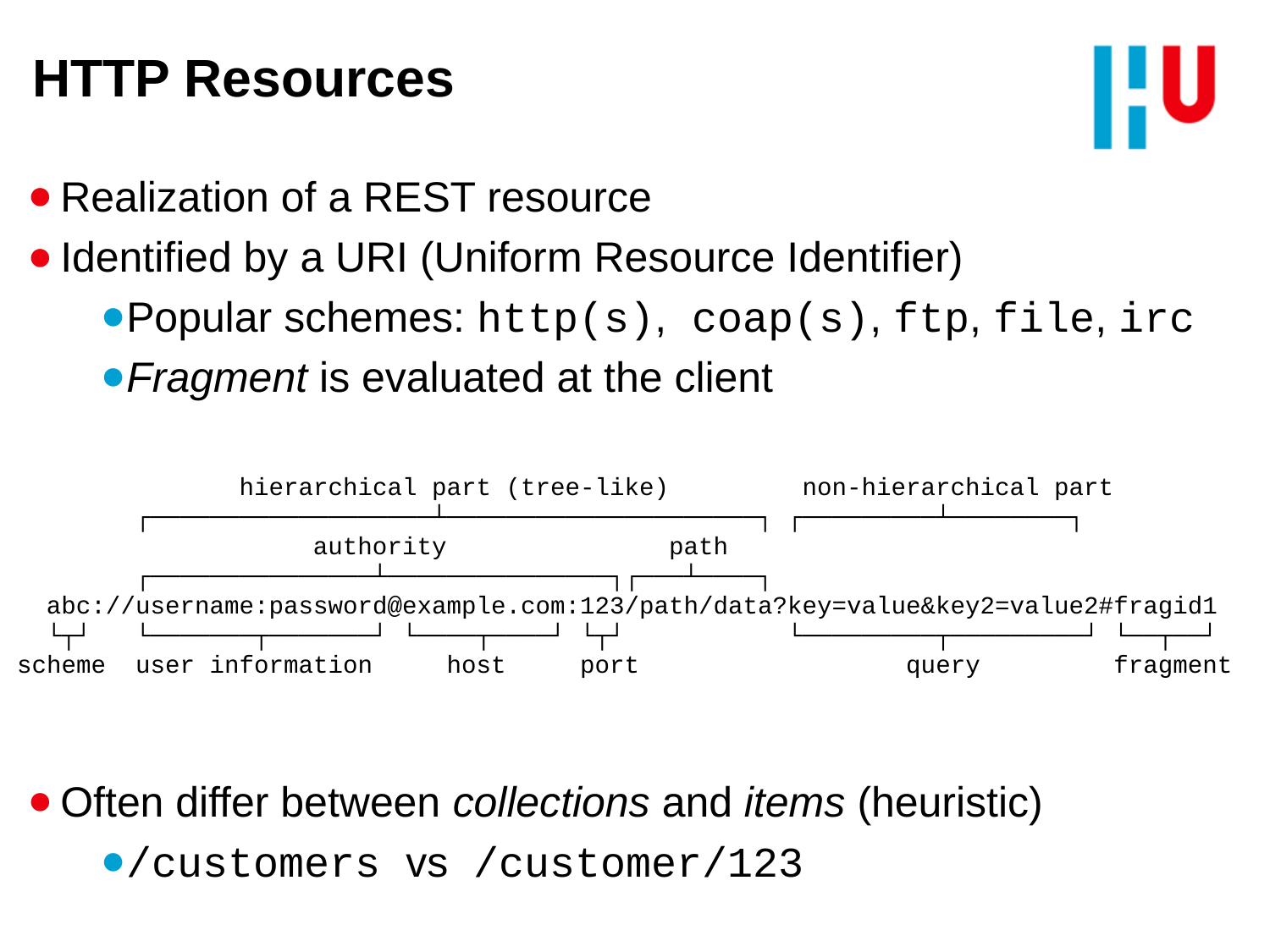

# HTTP Resources
Realization of a REST resource
Identified by a URI (Uniform Resource Identifier)
Popular schemes: http(s), coap(s), ftp, file, irc
Fragment is evaluated at the client

Often differ between collections and items (heuristic)
/customers vs /customer/123

               hierarchical part (tree-like)         non-hierarchical part
        ┌───────────────────┴─────────────────────┐ ┌─────────┴────────┐
                    authority               path
        ┌───────────────┴───────────────┐┌───┴────┐
  abc://username:password@example.com:123/path/data?key=value&key2=value2#fragid1
  └┬┘   └───────┬───────┘ └────┬────┘ └┬┘           └─────────┬─────────┘ └──┬──┘
scheme  user information     host     port                  query         fragment